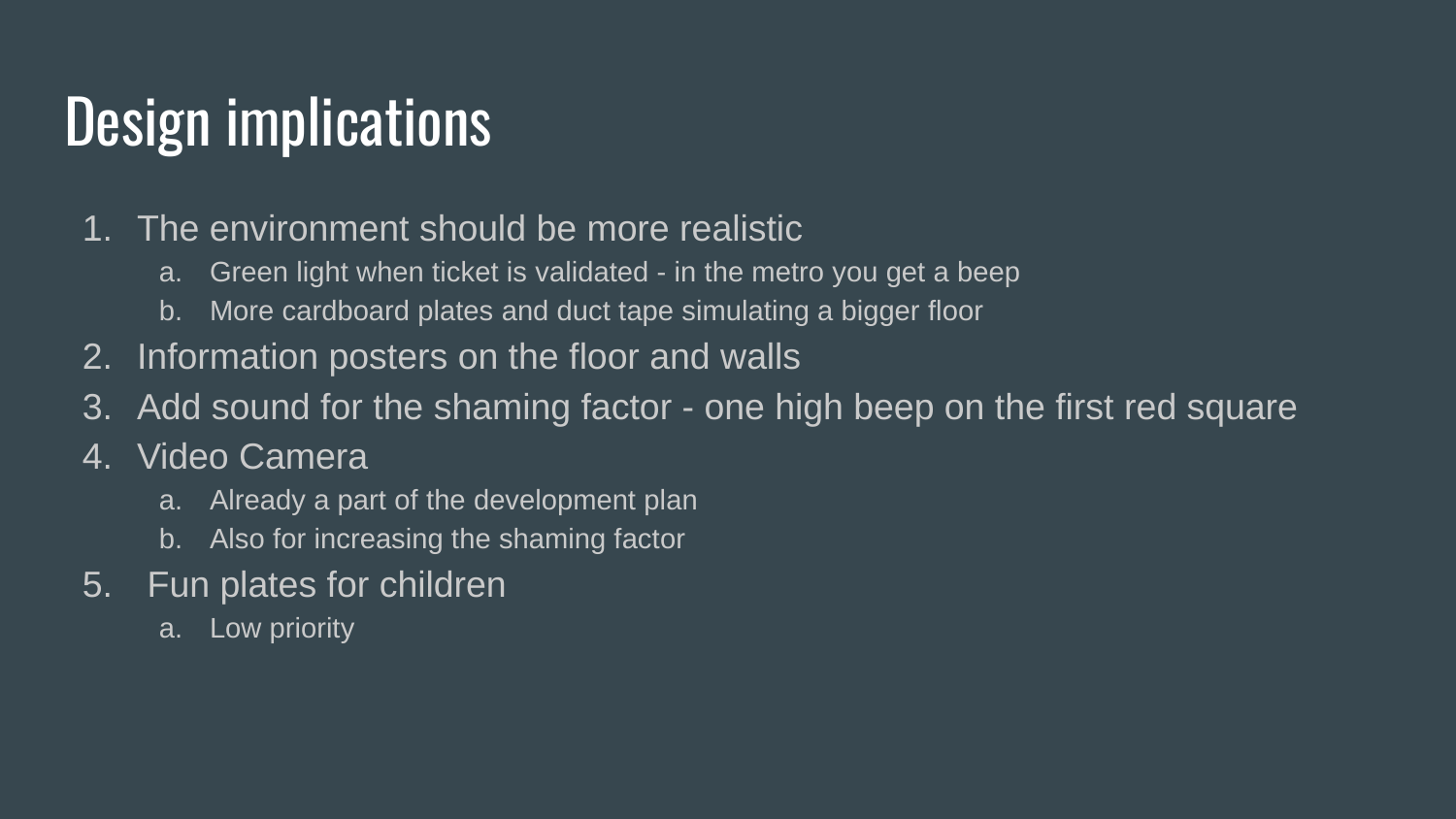

# Design implications
The environment should be more realistic
Green light when ticket is validated - in the metro you get a beep
More cardboard plates and duct tape simulating a bigger floor
Information posters on the floor and walls
Add sound for the shaming factor - one high beep on the first red square
Video Camera
Already a part of the development plan
Also for increasing the shaming factor
 Fun plates for children
Low priority